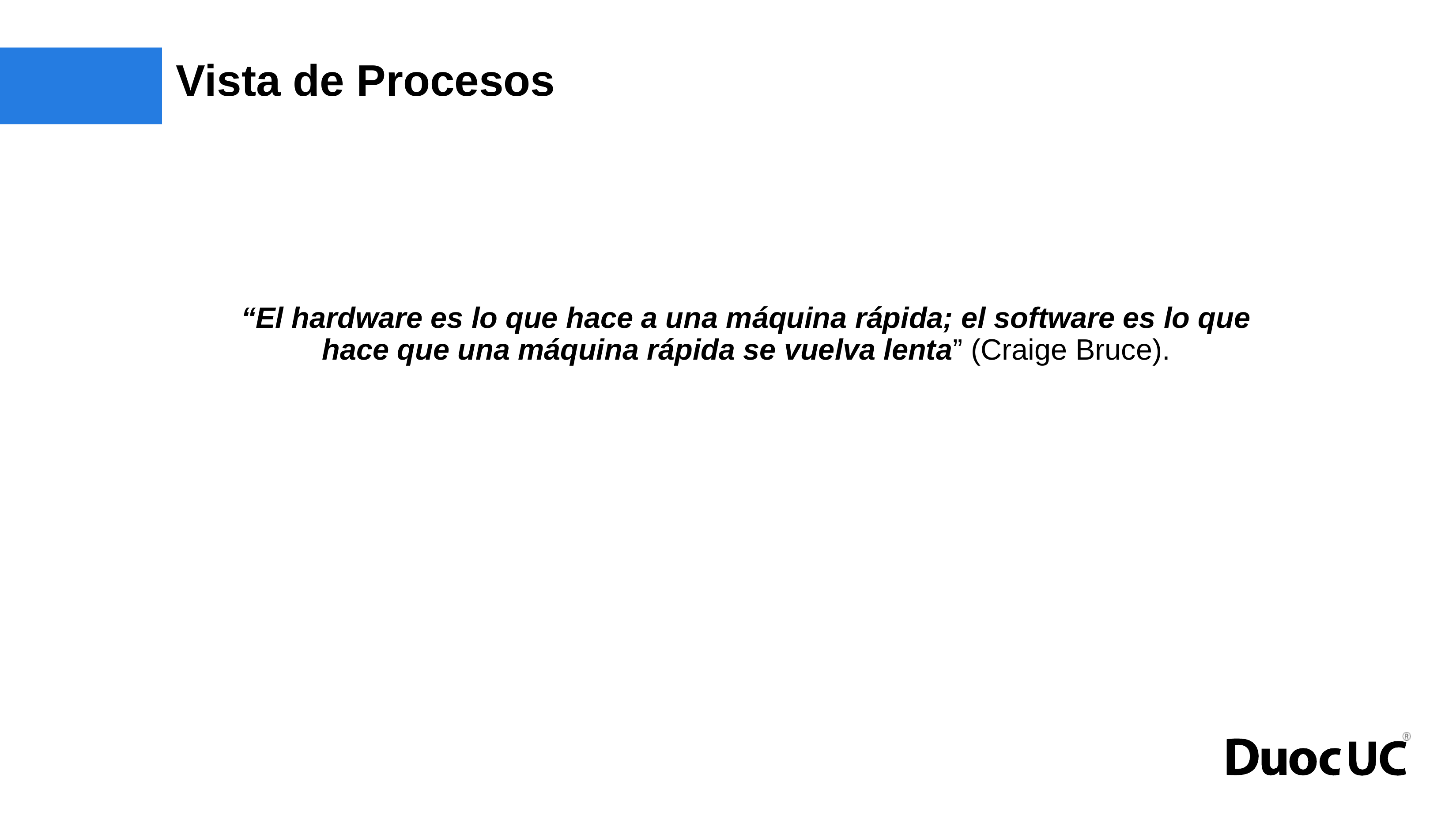

# Vista de Procesos
“El hardware es lo que hace a una máquina rápida; el software es lo que hace que una máquina rápida se vuelva lenta” (Craige Bruce).